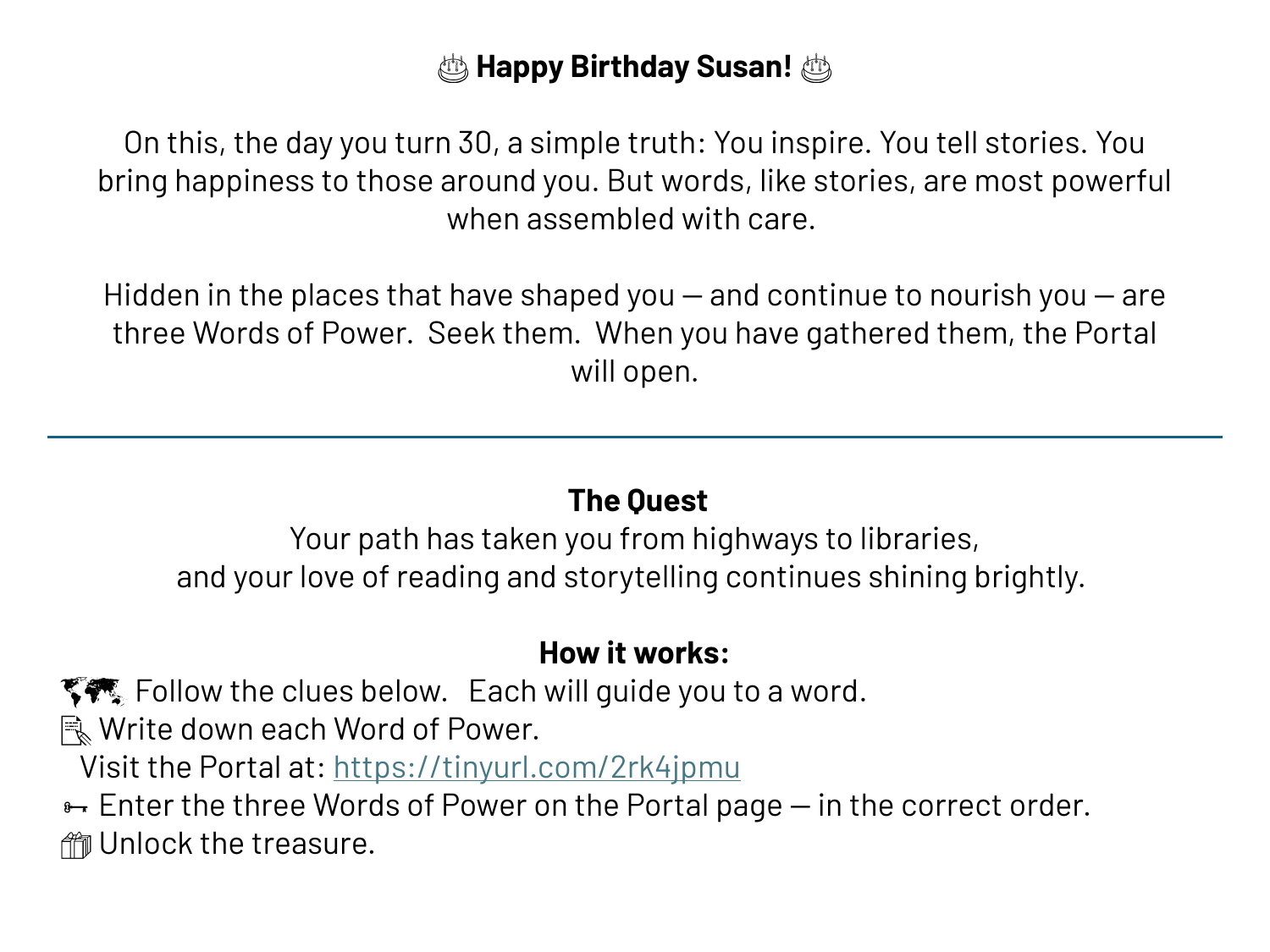

🎂 Happy Birthday Susan! 🎂

On this, the day you turn 30, a simple truth: You inspire. You tell stories. You bring happiness to those around you. But words, like stories, are most powerful when assembled with care.

Hidden in the places that have shaped you — and continue to nourish you — are three Words of Power.  Seek them.  When you have gathered them, the Portal will open.

 The Quest
Your path has taken you from highways to libraries,
and your love of reading and storytelling continues shining brightly.

How it works:
🗺️ Follow the clues below.   Each will guide you to a word.
📝 Write down each Word of Power.
   Visit the Portal at: https://tinyurl.com/2rk4jpmu
🗝️ Enter the three Words of Power on the Portal page — in the correct order.
🎁 Unlock the treasure.